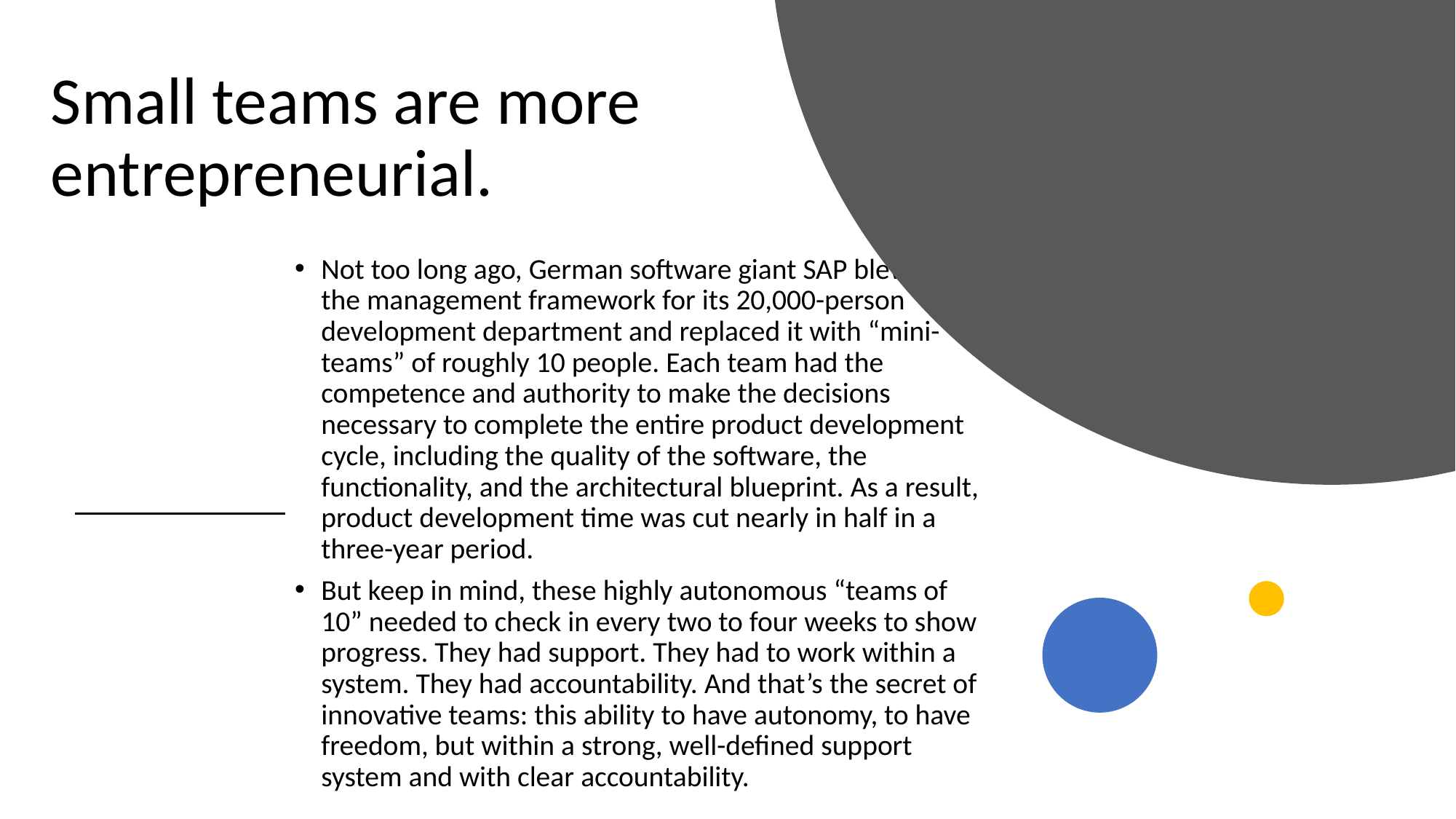

# Small teams are more entrepreneurial.
Not too long ago, German software giant SAP blew up the management framework for its 20,000-person development department and replaced it with “mini-teams” of roughly 10 people. Each team had the competence and authority to make the decisions necessary to complete the entire product development cycle, including the quality of the software, the functionality, and the architectural blueprint. As a result, product development time was cut nearly in half in a three-year period.
But keep in mind, these highly autonomous “teams of 10” needed to check in every two to four weeks to show progress. They had support. They had to work within a system. They had accountability. And that’s the secret of innovative teams: this ability to have autonomy, to have freedom, but within a strong, well-defined support system and with clear accountability.